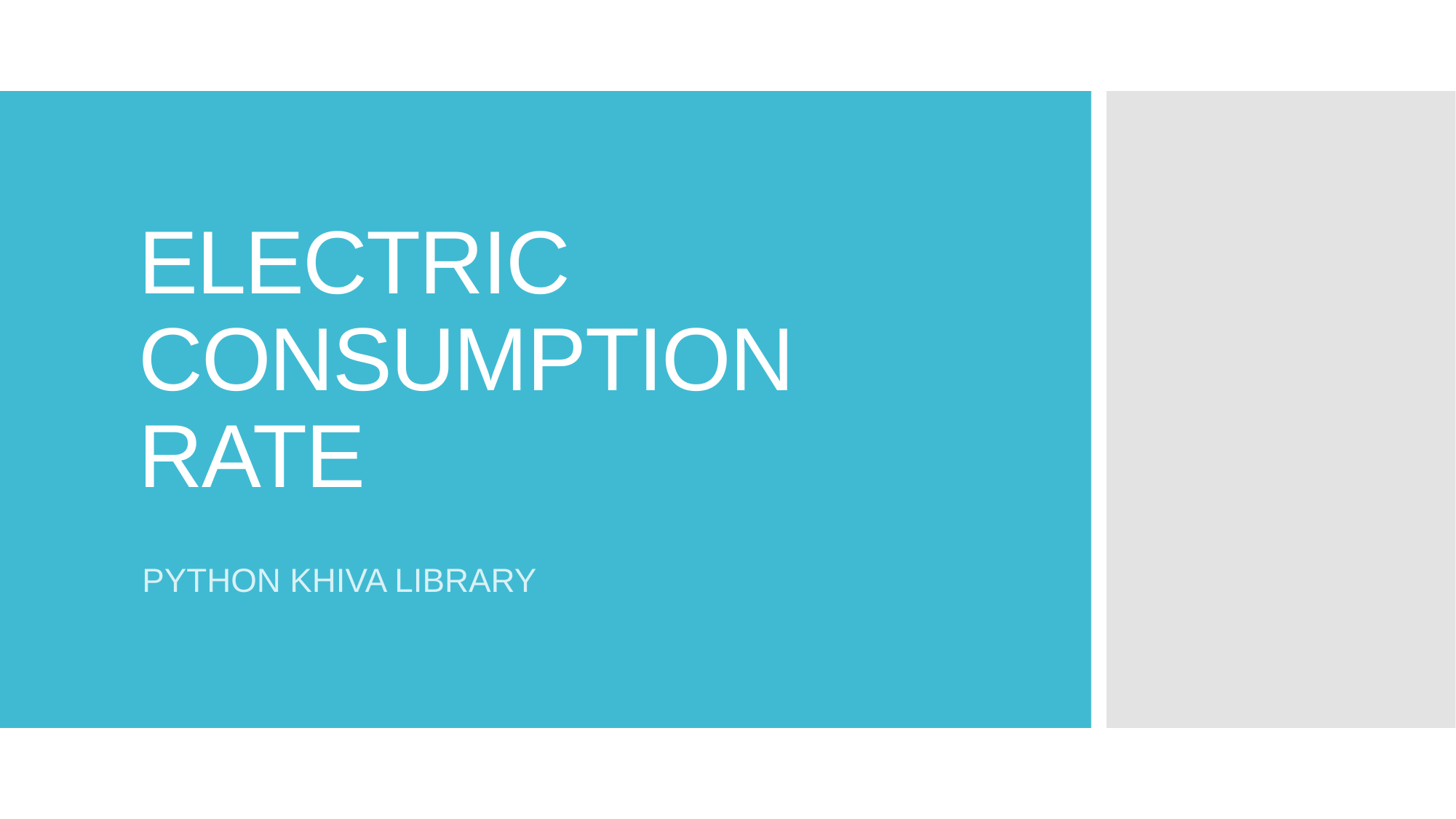

# ELECTRIC CONSUMPTION RATE
PYTHON KHIVA LIBRARY